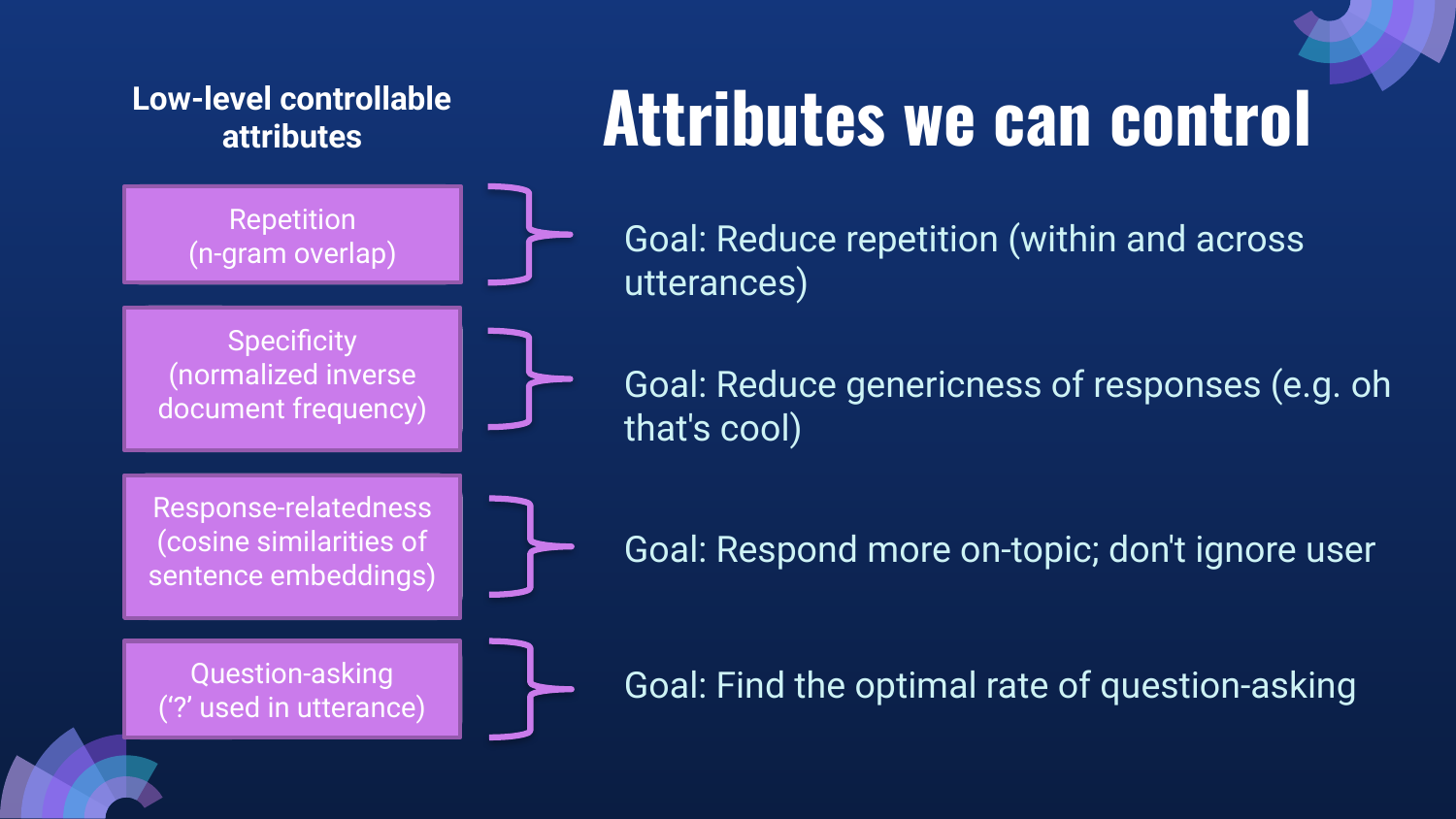

# Attributes we can control
Low-level controllable attributes

Goal: Reduce repetition (within and across utterances)

Goal: Reduce genericness of responses (e.g. oh that's cool)

Goal: Respond more on-topic; don't ignore user

Goal: Find the optimal rate of question-asking
Repetition
(n-gram overlap)

Specificity
(normalized inverse document frequency)

Response-relatedness
(cosine similarities of sentence embeddings)

Question-asking
(‘?’ used in utterance)